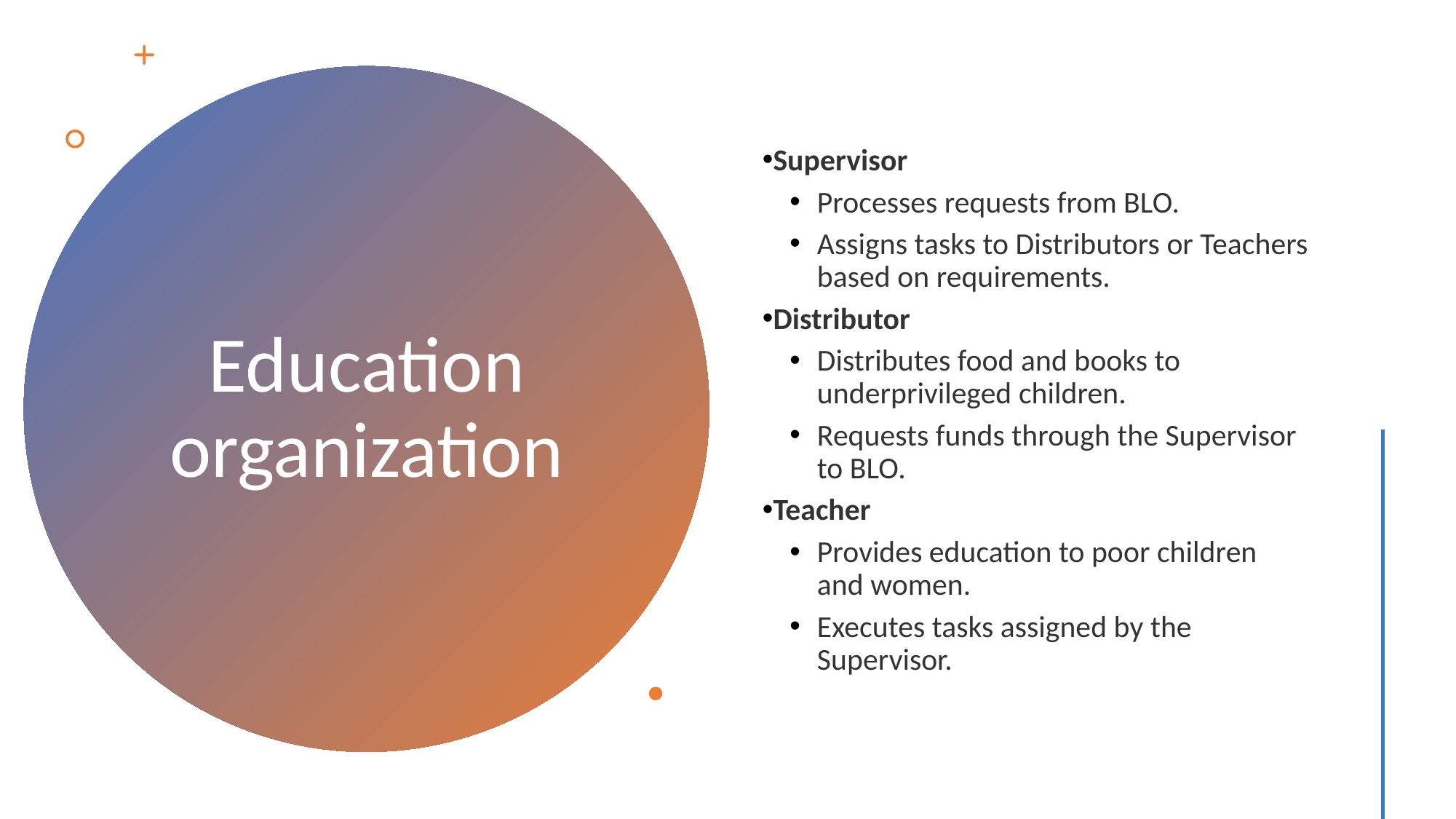

Supervisor
Processes requests from BLO.
Assigns tasks to Distributors or Teachers based on requirements.
Distributor
Distributes food and books to underprivileged children.
Requests funds through the Supervisor to BLO.
Teacher
Provides education to poor children and women.
Executes tasks assigned by the Supervisor.

# Education organization